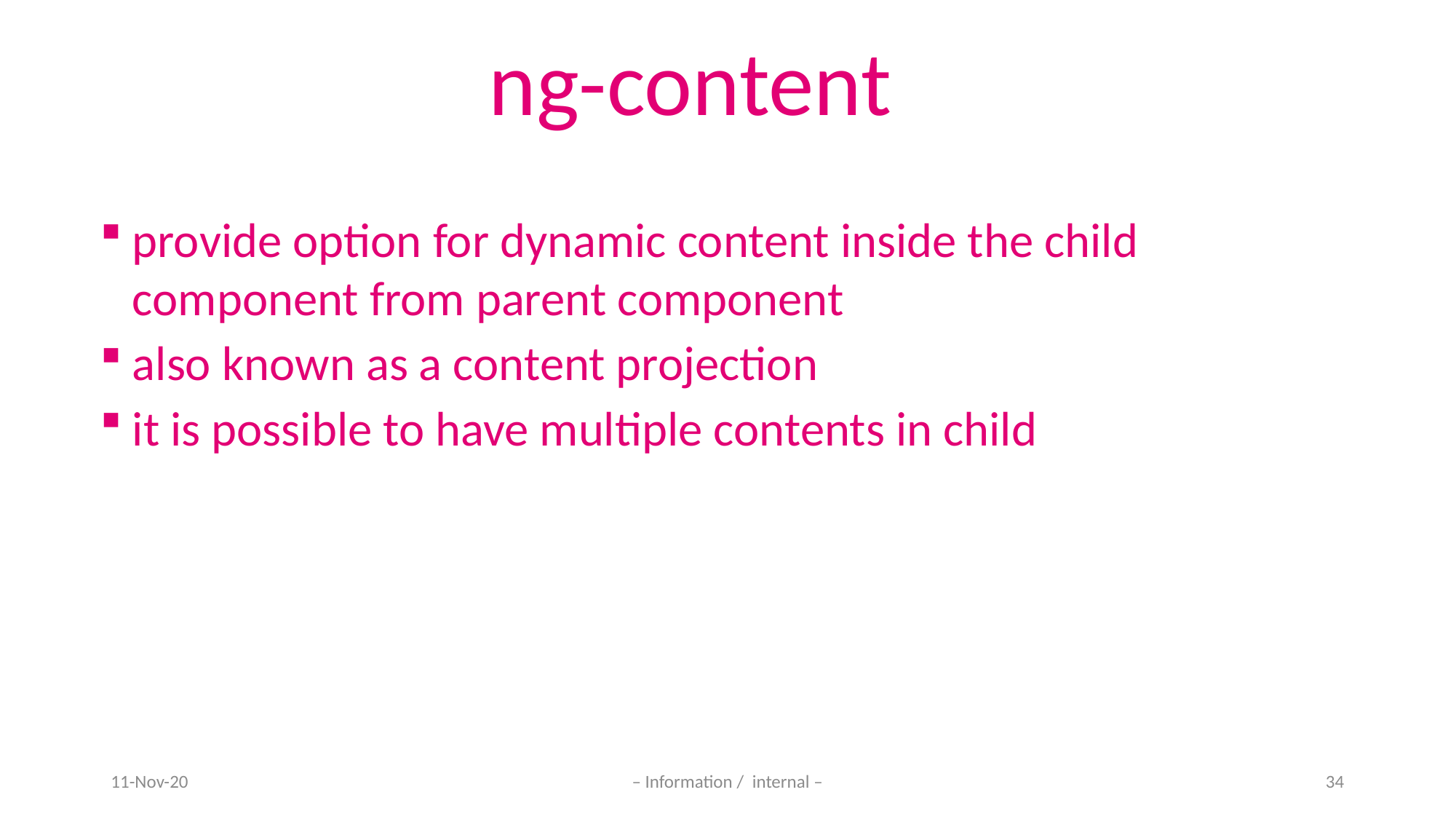

ng-content
provide option for dynamic content inside the child component from parent component
also known as a content projection
it is possible to have multiple contents in child
11-Nov-20
– Information /  internal –
34